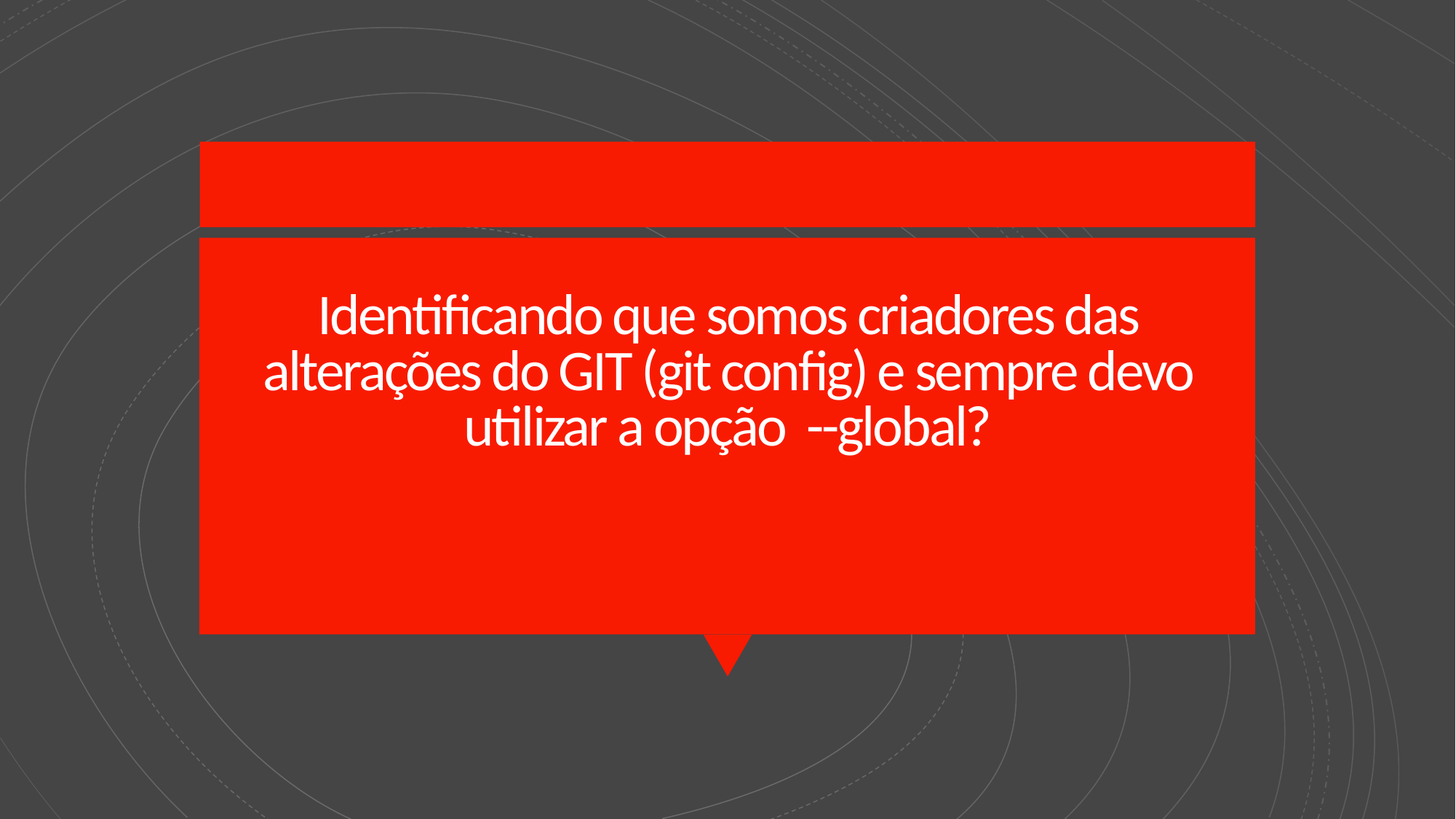

# Identificando que somos criadores das alterações do GIT (git config) e sempre devo utilizar a opção  --global?